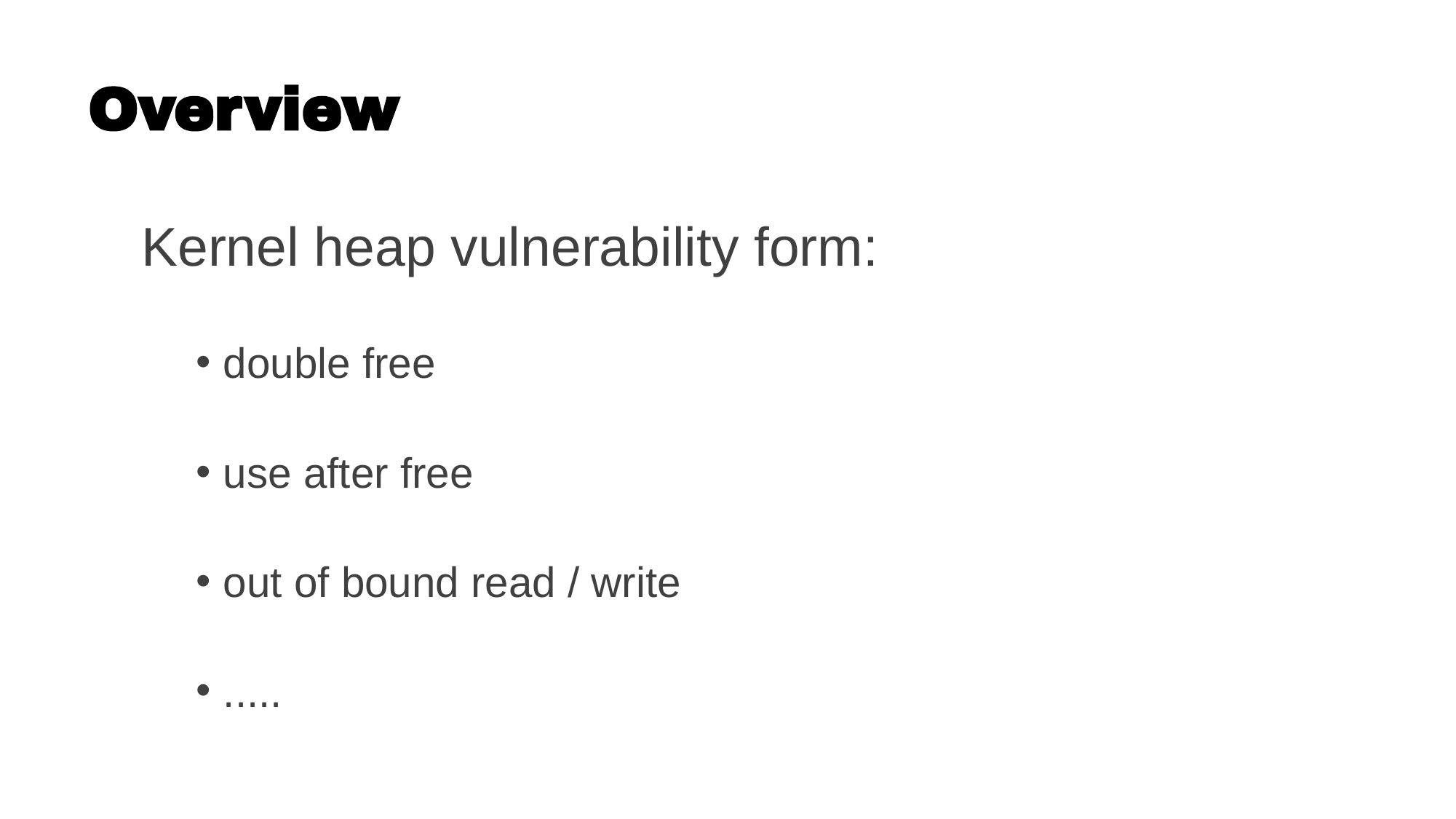

# Overview
Kernel heap vulnerability form:
double free
use after free
out of bound read / write
.....